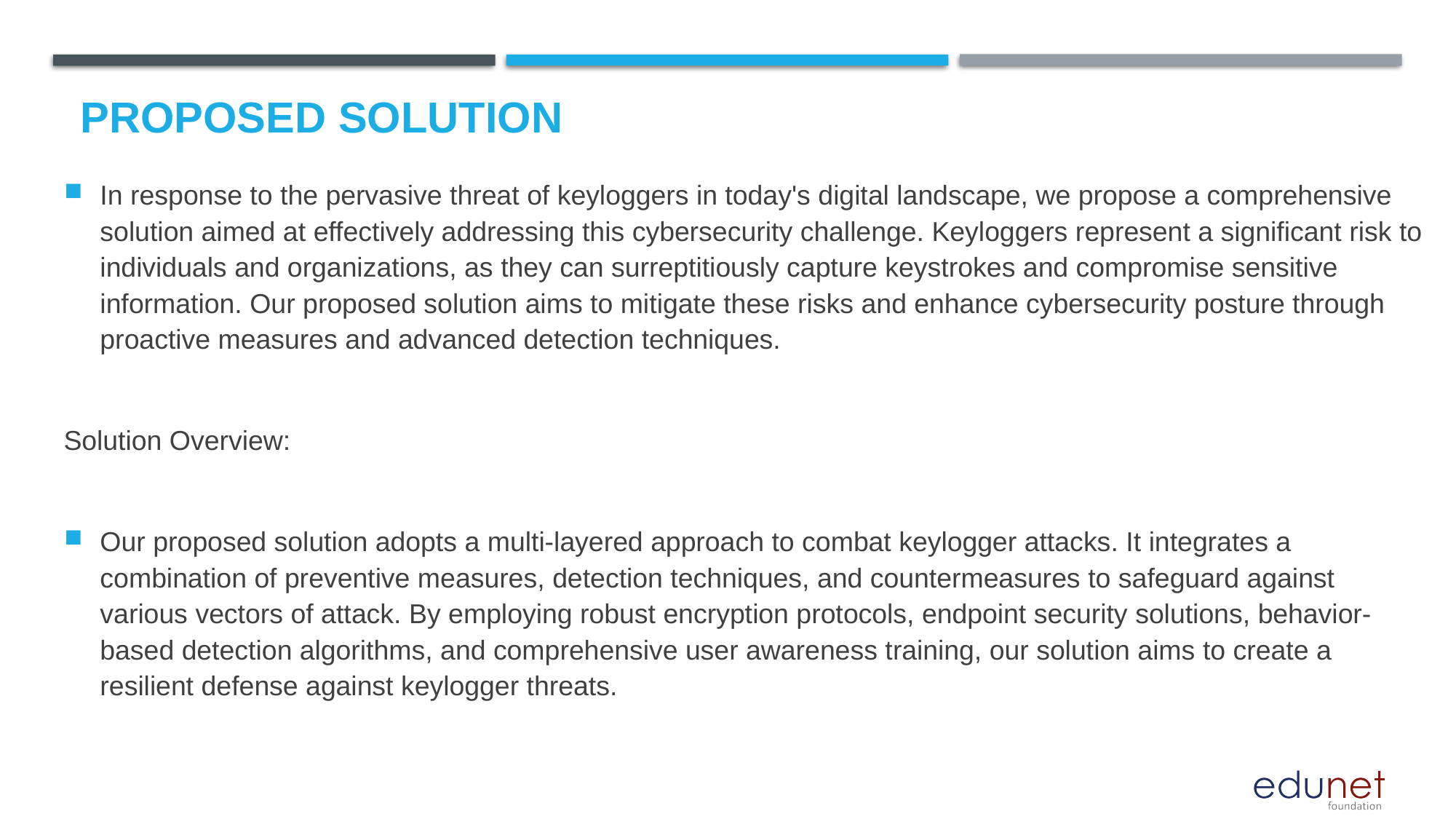

# Proposed Solution
In response to the pervasive threat of keyloggers in today's digital landscape, we propose a comprehensive solution aimed at effectively addressing this cybersecurity challenge. Keyloggers represent a significant risk to individuals and organizations, as they can surreptitiously capture keystrokes and compromise sensitive information. Our proposed solution aims to mitigate these risks and enhance cybersecurity posture through proactive measures and advanced detection techniques.

Solution Overview:

Our proposed solution adopts a multi-layered approach to combat keylogger attacks. It integrates a combination of preventive measures, detection techniques, and countermeasures to safeguard against various vectors of attack. By employing robust encryption protocols, endpoint security solutions, behavior-based detection algorithms, and comprehensive user awareness training, our solution aims to create a resilient defense against keylogger threats.